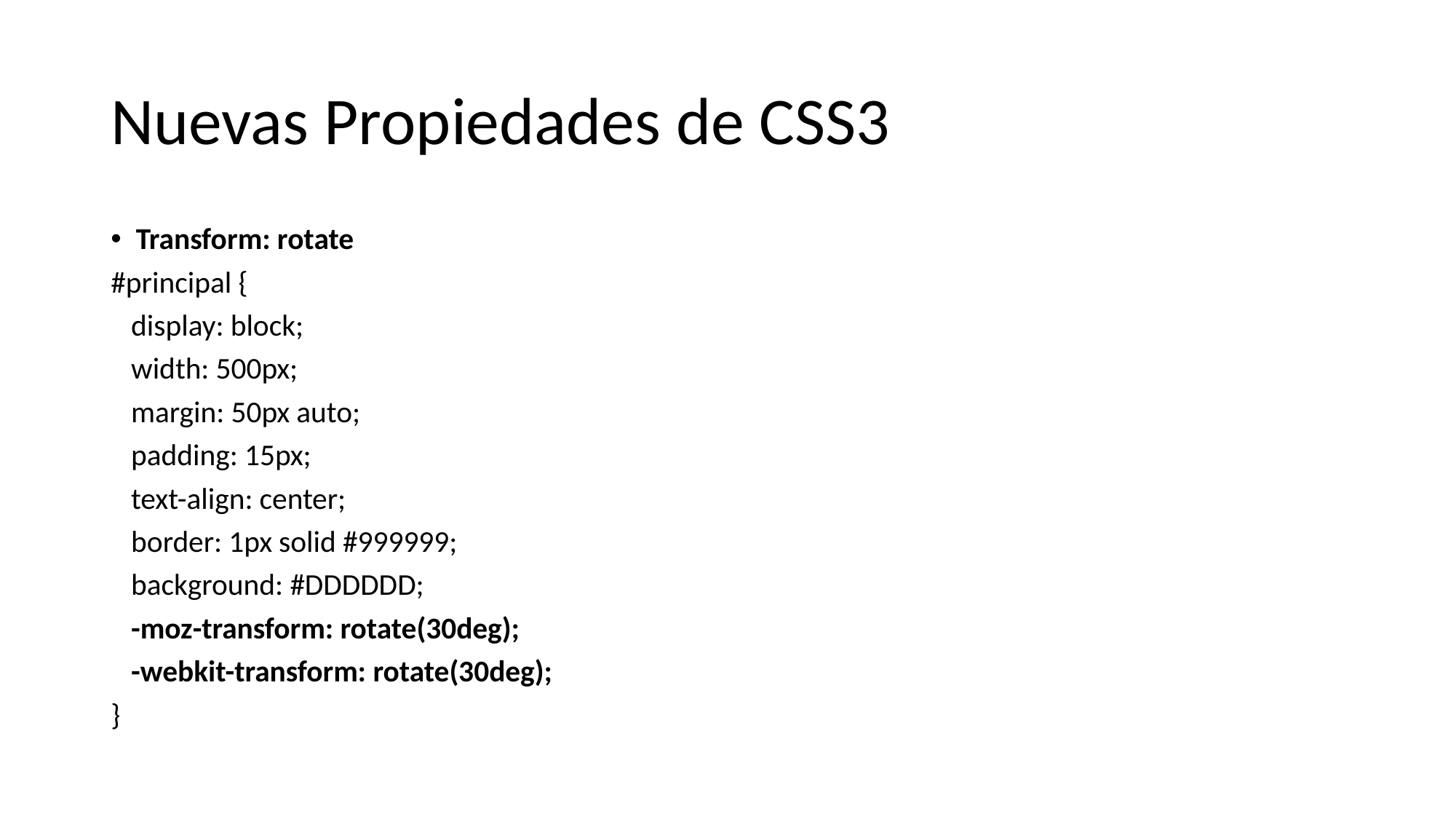

# Nuevas Propiedades de CSS3
Transform: rotate
#principal {
   display: block;
   width: 500px;
   margin: 50px auto;
   padding: 15px;
   text-align: center;
   border: 1px solid #999999;
   background: #DDDDDD;
   -moz-transform: rotate(30deg);
   -webkit-transform: rotate(30deg);
}